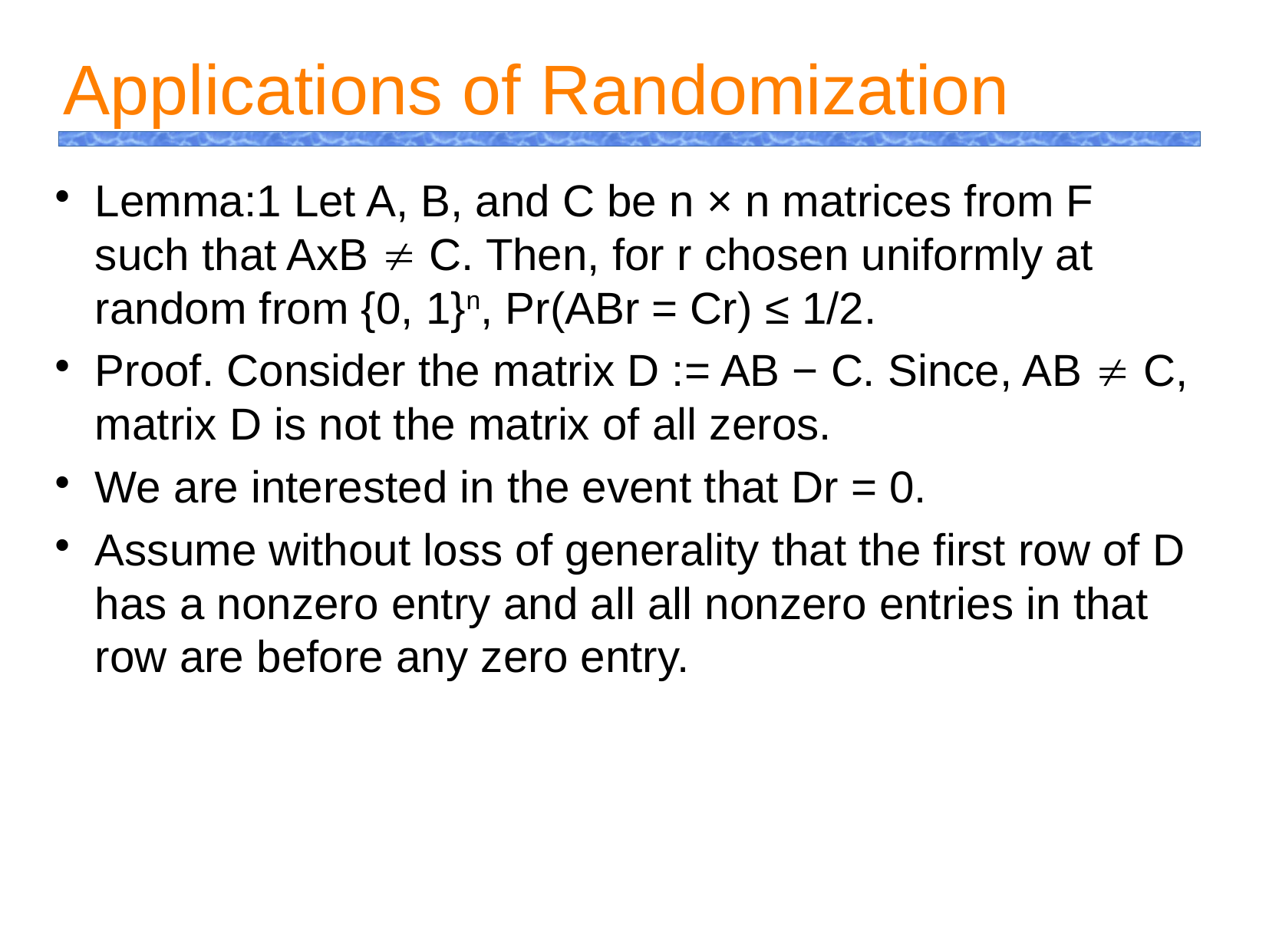

Applications of Randomization
Lemma:1 Let A, B, and C be n × n matrices from F such that AxB ≠ C. Then, for r chosen uniformly at random from {0, 1}n, Pr(ABr = Cr) ≤ 1/2.
Proof. Consider the matrix D := AB − C. Since, AB ≠ C, matrix D is not the matrix of all zeros.
We are interested in the event that Dr = 0.
Assume without loss of generality that the first row of D has a nonzero entry and all all nonzero entries in that row are before any zero entry.